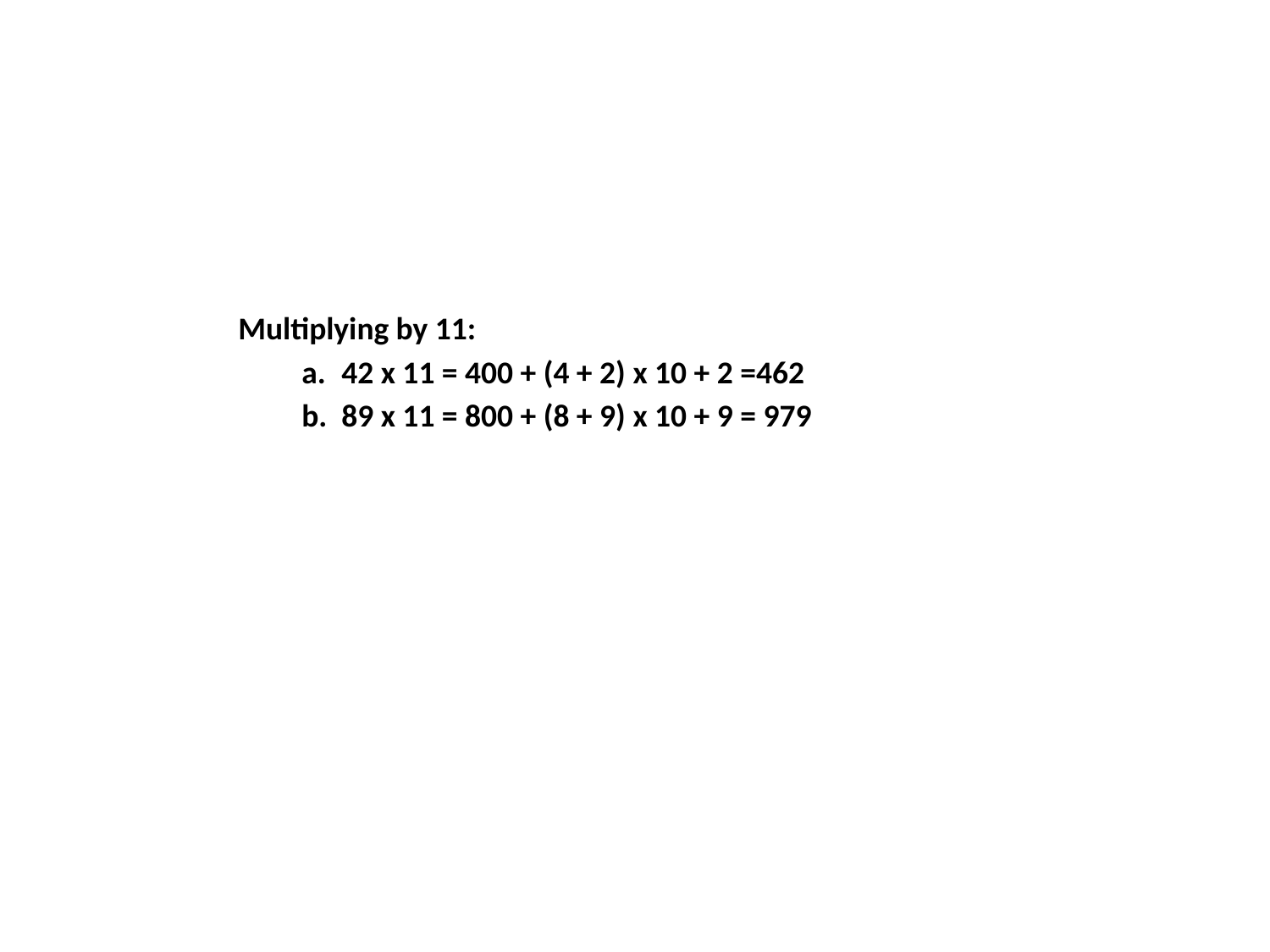

Multiplying by 11:
42 x 11 = 400 + (4 + 2) x 10 + 2 =462
89 x 11 = 800 + (8 + 9) x 10 + 9 = 979